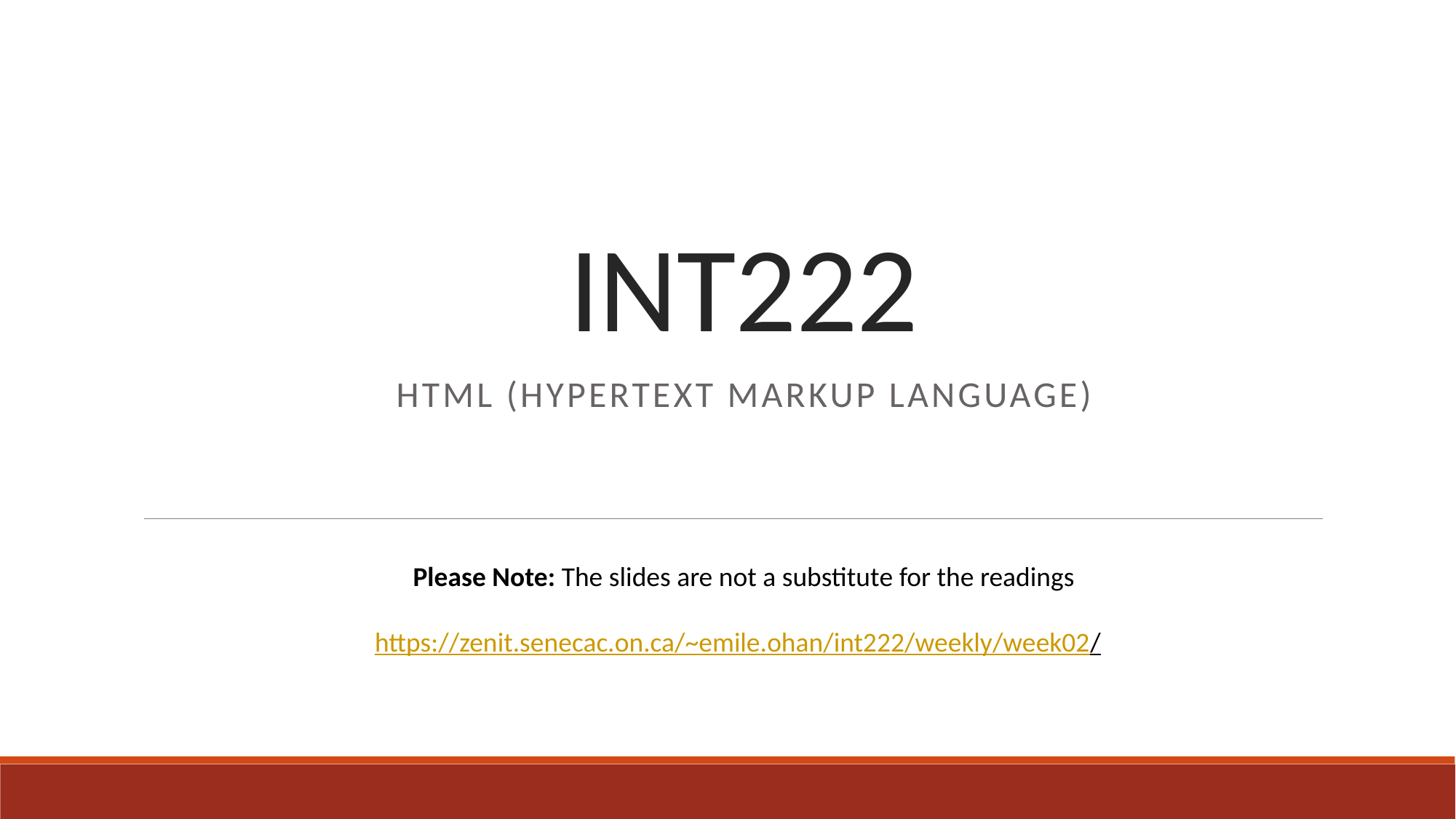

# INT222
HTML (Hypertext markup language)
Please Note: The slides are not a substitute for the readings

https://zenit.senecac.on.ca/~emile.ohan/int222/weekly/week02/